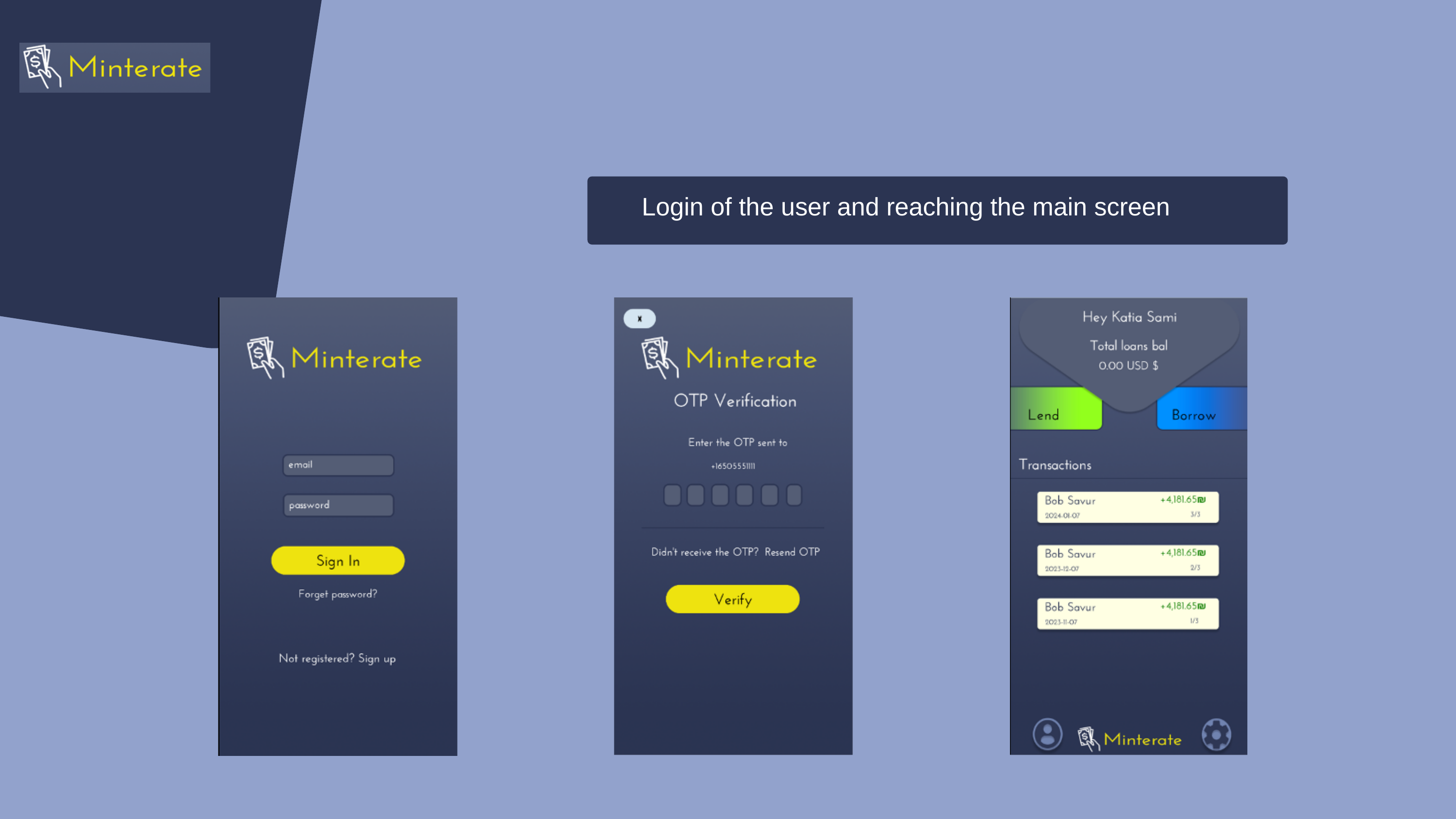

Login of the user and reaching the main screen